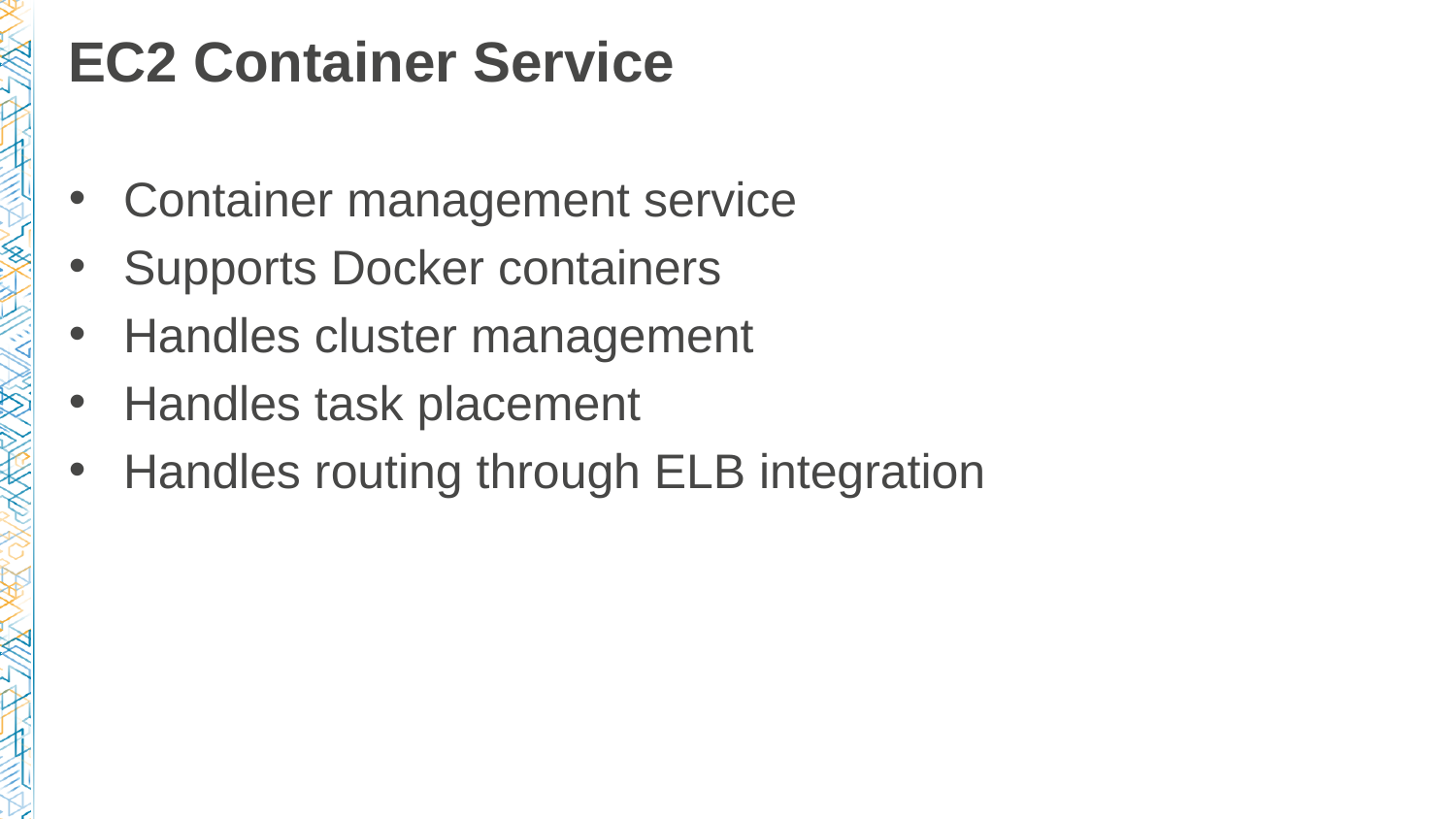

# EC2 Container Service
Container management service
Supports Docker containers
Handles cluster management
Handles task placement
Handles routing through ELB integration